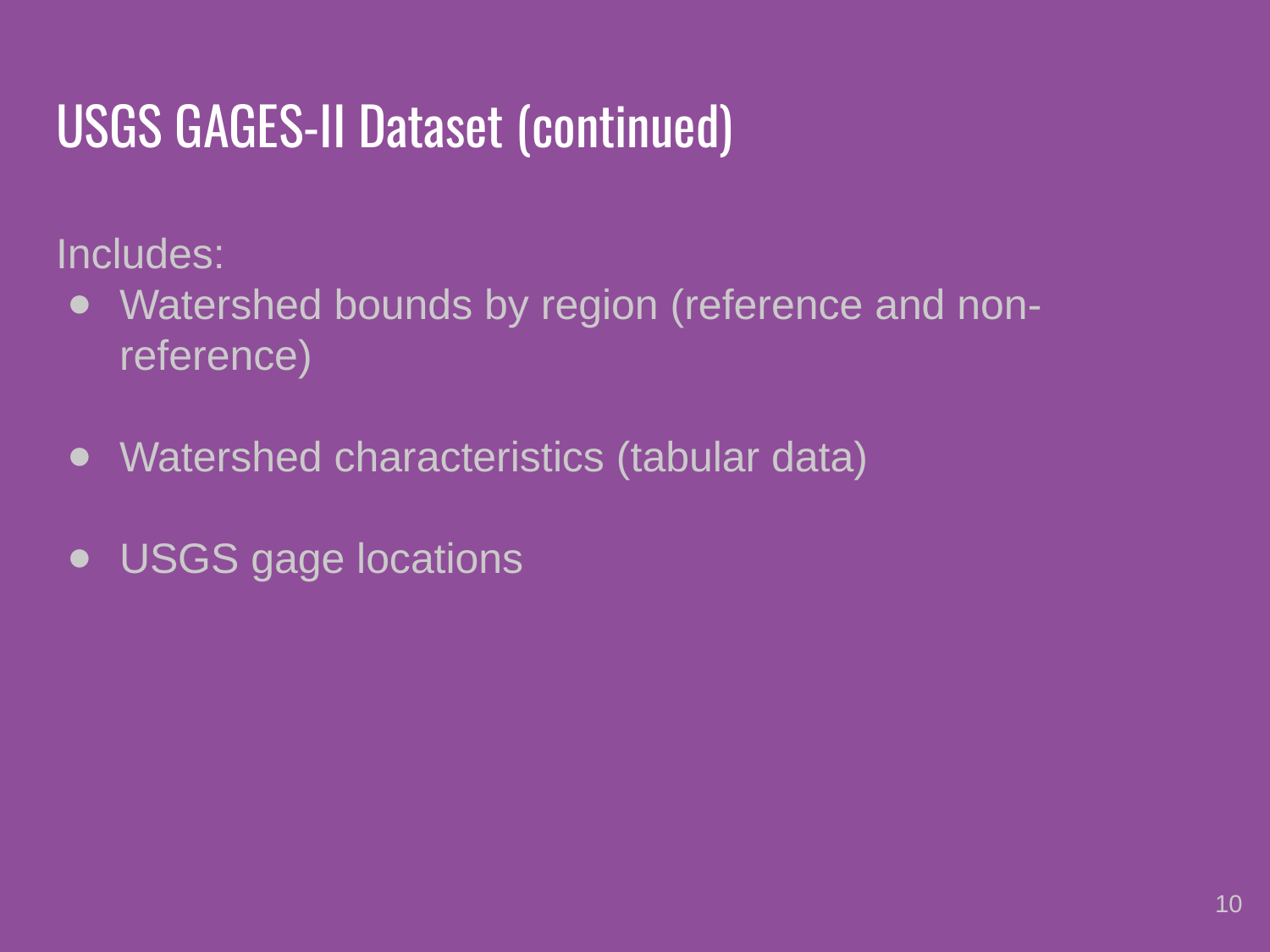

# USGS GAGES-II Dataset (continued)
Includes:
Watershed bounds by region (reference and non-reference)
Watershed characteristics (tabular data)
USGS gage locations
10